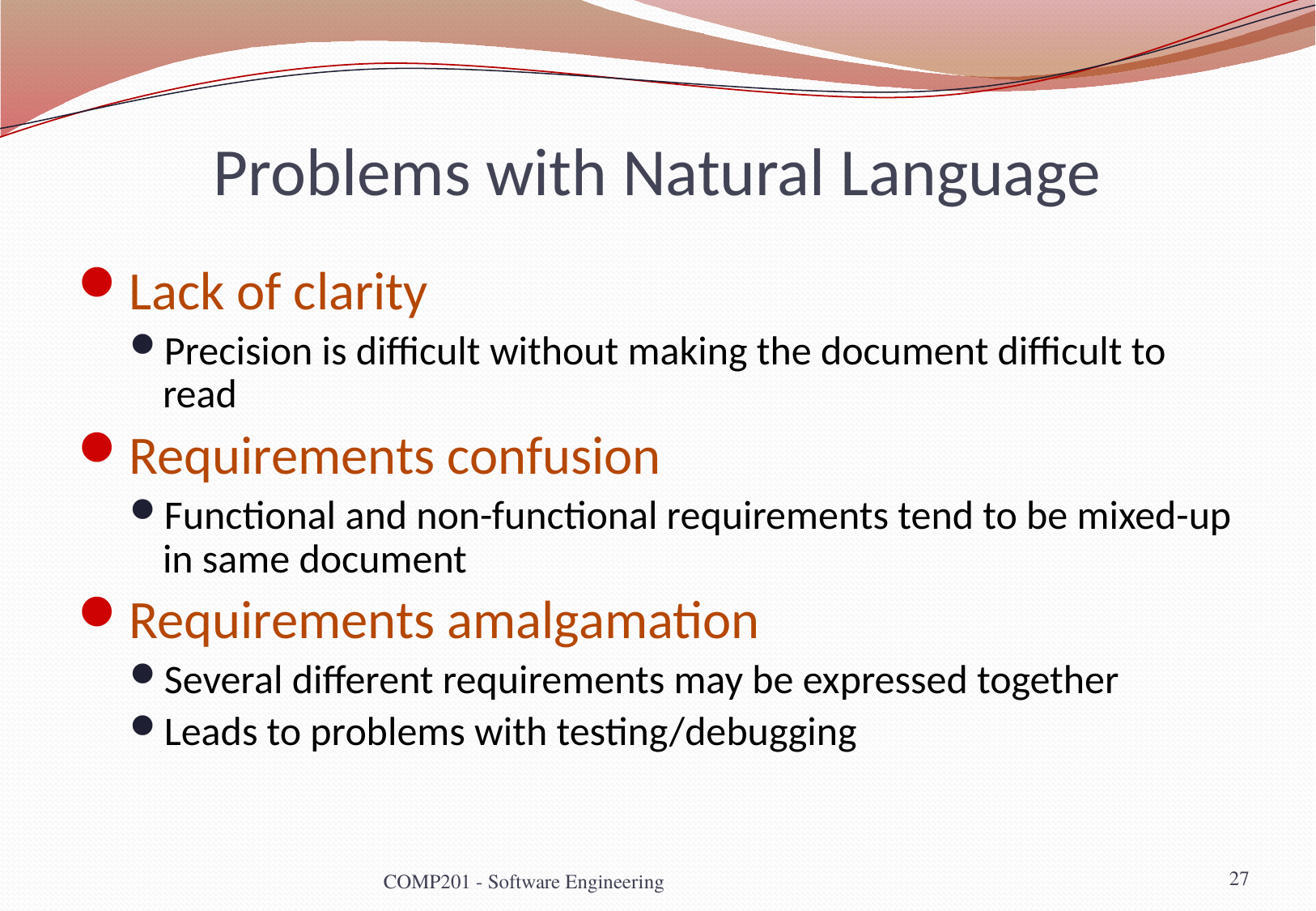

# Problems with Natural Language
Lack of clarity
Precision is difficult without making the document difficult to read
Requirements confusion
Functional and non-functional requirements tend to be mixed-up in same document
Requirements amalgamation
Several different requirements may be expressed together
Leads to problems with testing/debugging
COMP201 - Software Engineering
27